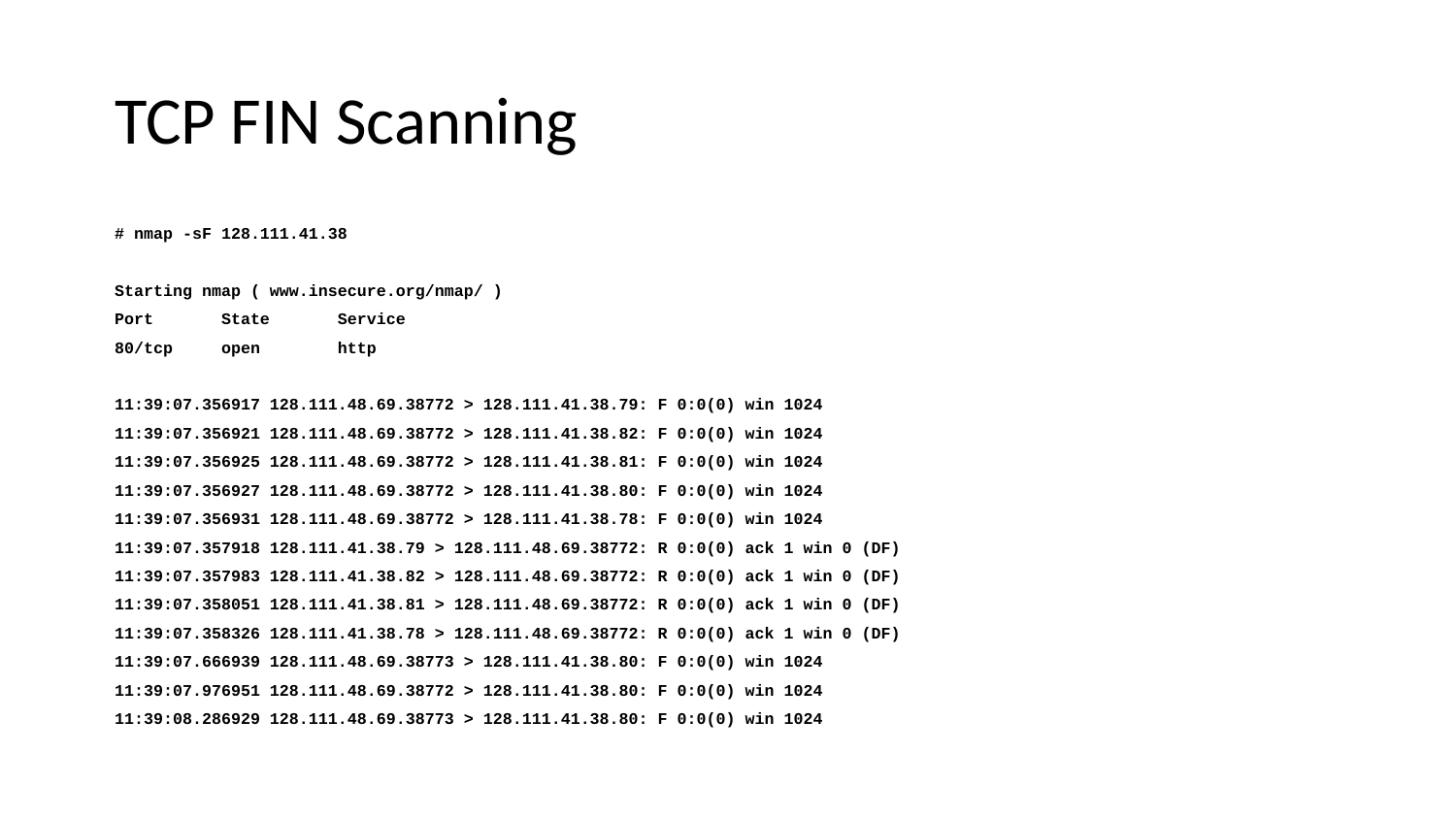

# TCP FIN Scanning
# nmap -sF 128.111.41.38

Starting nmap ( www.insecure.org/nmap/ )
Port       State       Service
80/tcp     open        http

11:39:07.356917 128.111.48.69.38772 > 128.111.41.38.79: F 0:0(0) win 1024
11:39:07.356921 128.111.48.69.38772 > 128.111.41.38.82: F 0:0(0) win 1024
11:39:07.356925 128.111.48.69.38772 > 128.111.41.38.81: F 0:0(0) win 1024
11:39:07.356927 128.111.48.69.38772 > 128.111.41.38.80: F 0:0(0) win 1024
11:39:07.356931 128.111.48.69.38772 > 128.111.41.38.78: F 0:0(0) win 1024
11:39:07.357918 128.111.41.38.79 > 128.111.48.69.38772: R 0:0(0) ack 1 win 0 (DF)
11:39:07.357983 128.111.41.38.82 > 128.111.48.69.38772: R 0:0(0) ack 1 win 0 (DF)
11:39:07.358051 128.111.41.38.81 > 128.111.48.69.38772: R 0:0(0) ack 1 win 0 (DF)
11:39:07.358326 128.111.41.38.78 > 128.111.48.69.38772: R 0:0(0) ack 1 win 0 (DF)
11:39:07.666939 128.111.48.69.38773 > 128.111.41.38.80: F 0:0(0) win 1024
11:39:07.976951 128.111.48.69.38772 > 128.111.41.38.80: F 0:0(0) win 1024
11:39:08.286929 128.111.48.69.38773 > 128.111.41.38.80: F 0:0(0) win 1024